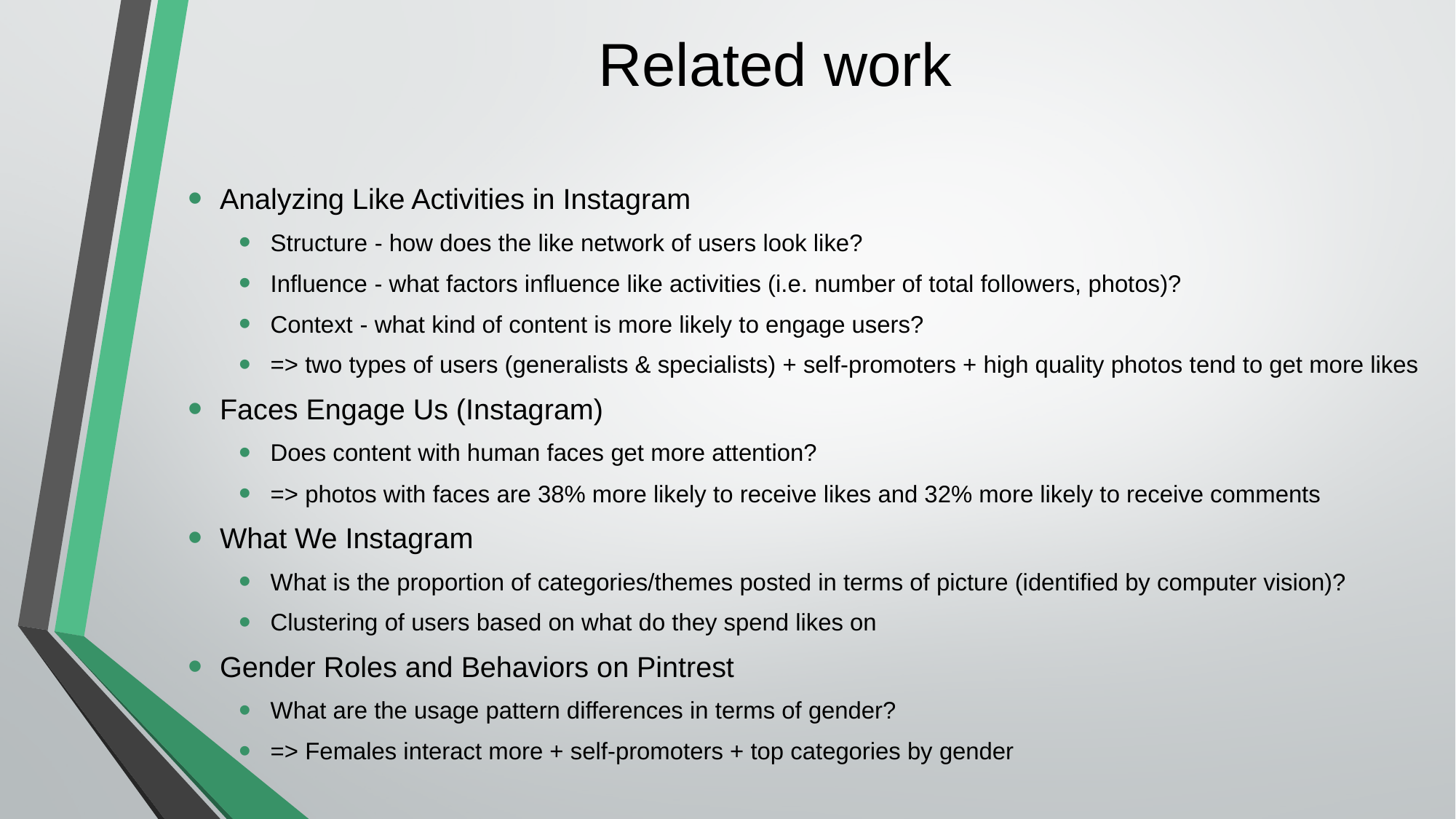

# Related work
Analyzing Like Activities in Instagram
Structure - how does the like network of users look like?
Influence - what factors influence like activities (i.e. number of total followers, photos)?
Context - what kind of content is more likely to engage users?
=> two types of users (generalists & specialists) + self-promoters + high quality photos tend to get more likes
Faces Engage Us (Instagram)
Does content with human faces get more attention?
=> photos with faces are 38% more likely to receive likes and 32% more likely to receive comments
What We Instagram
What is the proportion of categories/themes posted in terms of picture (identified by computer vision)?
Clustering of users based on what do they spend likes on
Gender Roles and Behaviors on Pintrest
What are the usage pattern differences in terms of gender?
=> Females interact more + self-promoters + top categories by gender